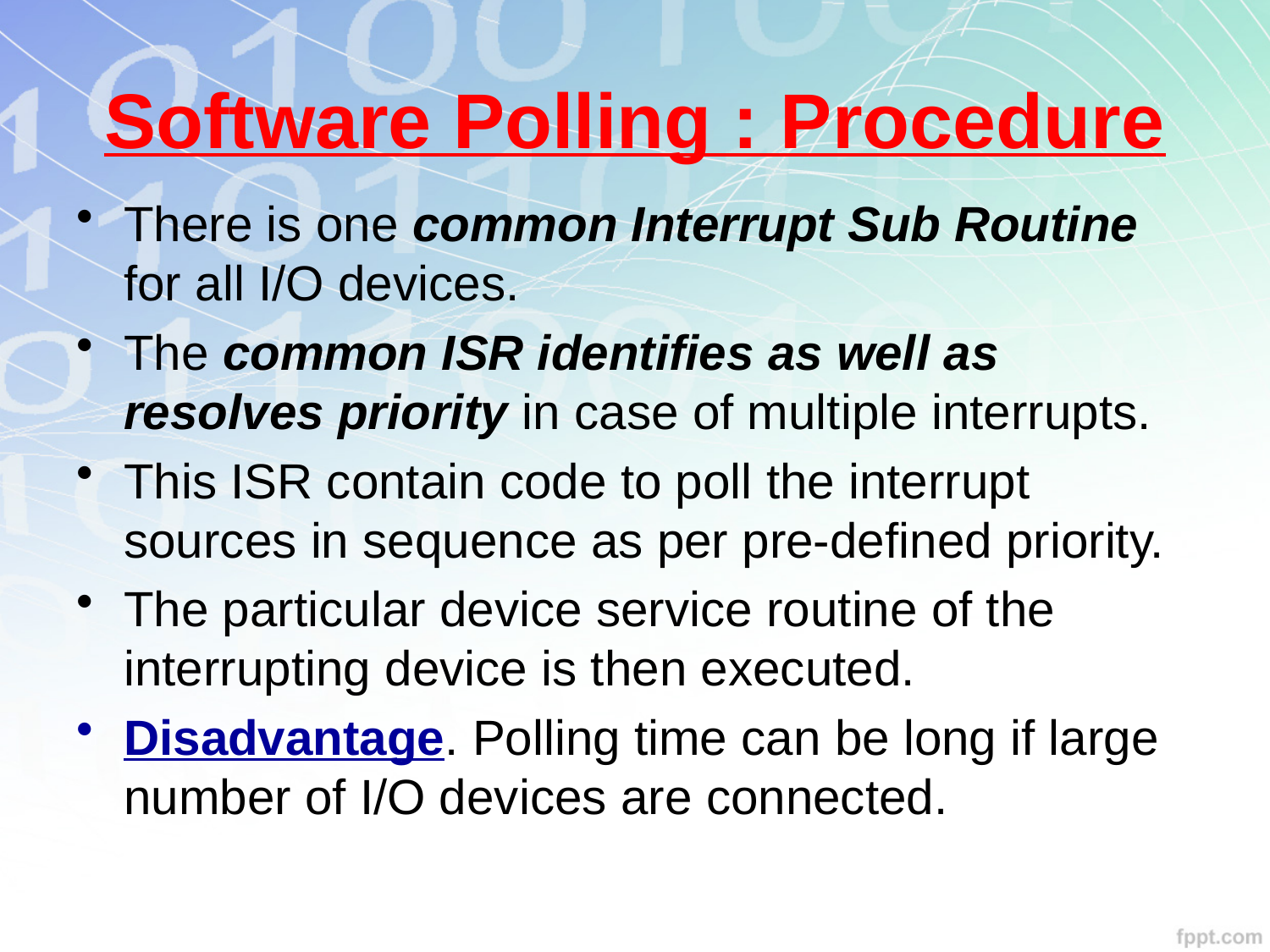

# Software Polling : Procedure
There is one common Interrupt Sub Routine for all I/O devices.
The common ISR identifies as well as resolves priority in case of multiple interrupts.
This ISR contain code to poll the interrupt sources in sequence as per pre-defined priority.
The particular device service routine of the interrupting device is then executed.
Disadvantage. Polling time can be long if large number of I/O devices are connected.